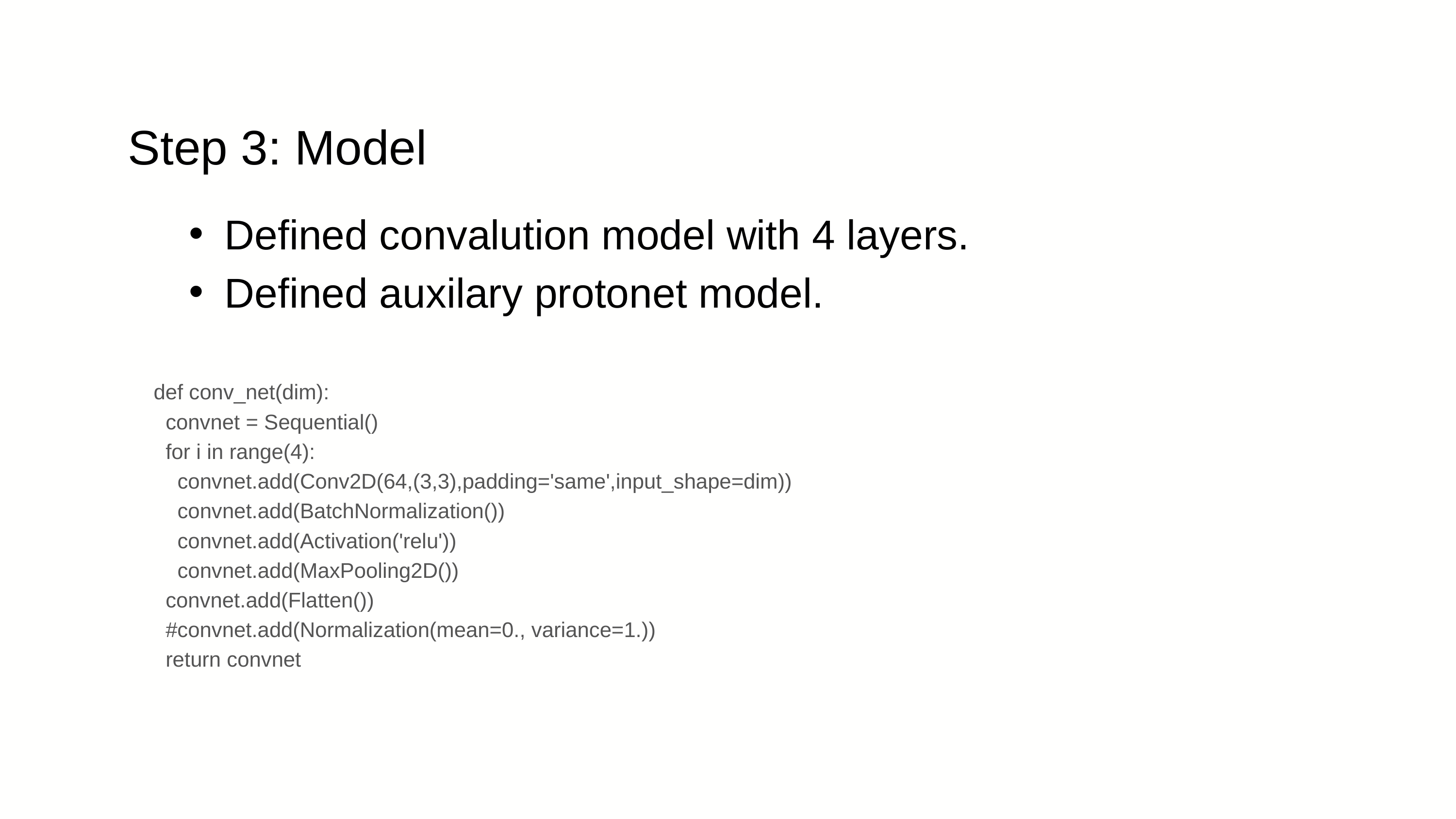

Step 3: Model
Defined convalution model with 4 layers.
Defined auxilary protonet model.

def conv_net(dim):
  convnet = Sequential()
  for i in range(4):
    convnet.add(Conv2D(64,(3,3),padding='same',input_shape=dim))
    convnet.add(BatchNormalization())
    convnet.add(Activation('relu'))
    convnet.add(MaxPooling2D())
  convnet.add(Flatten())
  #convnet.add(Normalization(mean=0., variance=1.))
  return convnet